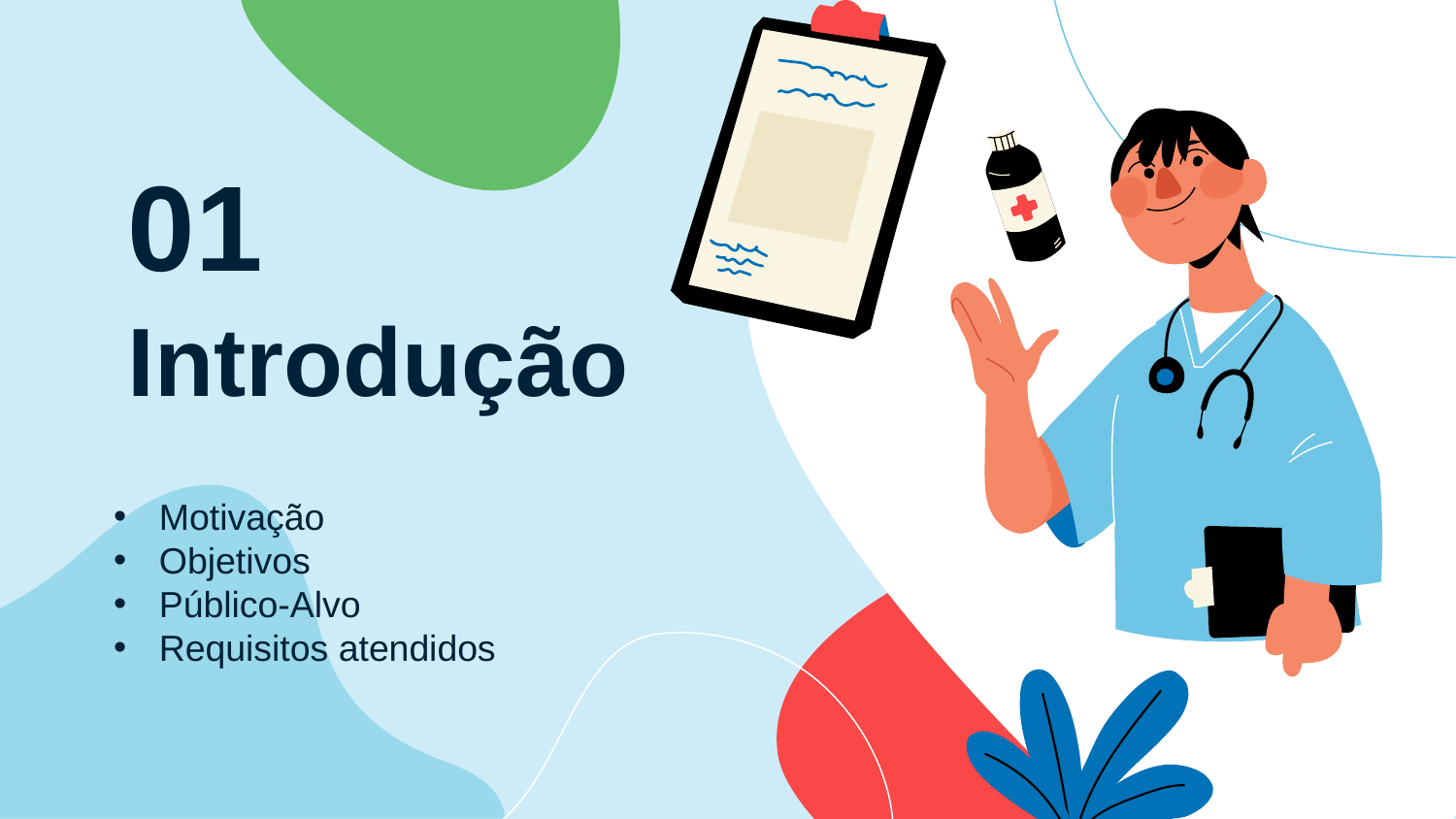

01
# Introdução
Motivação
Objetivos
Público-Alvo
Requisitos atendidos